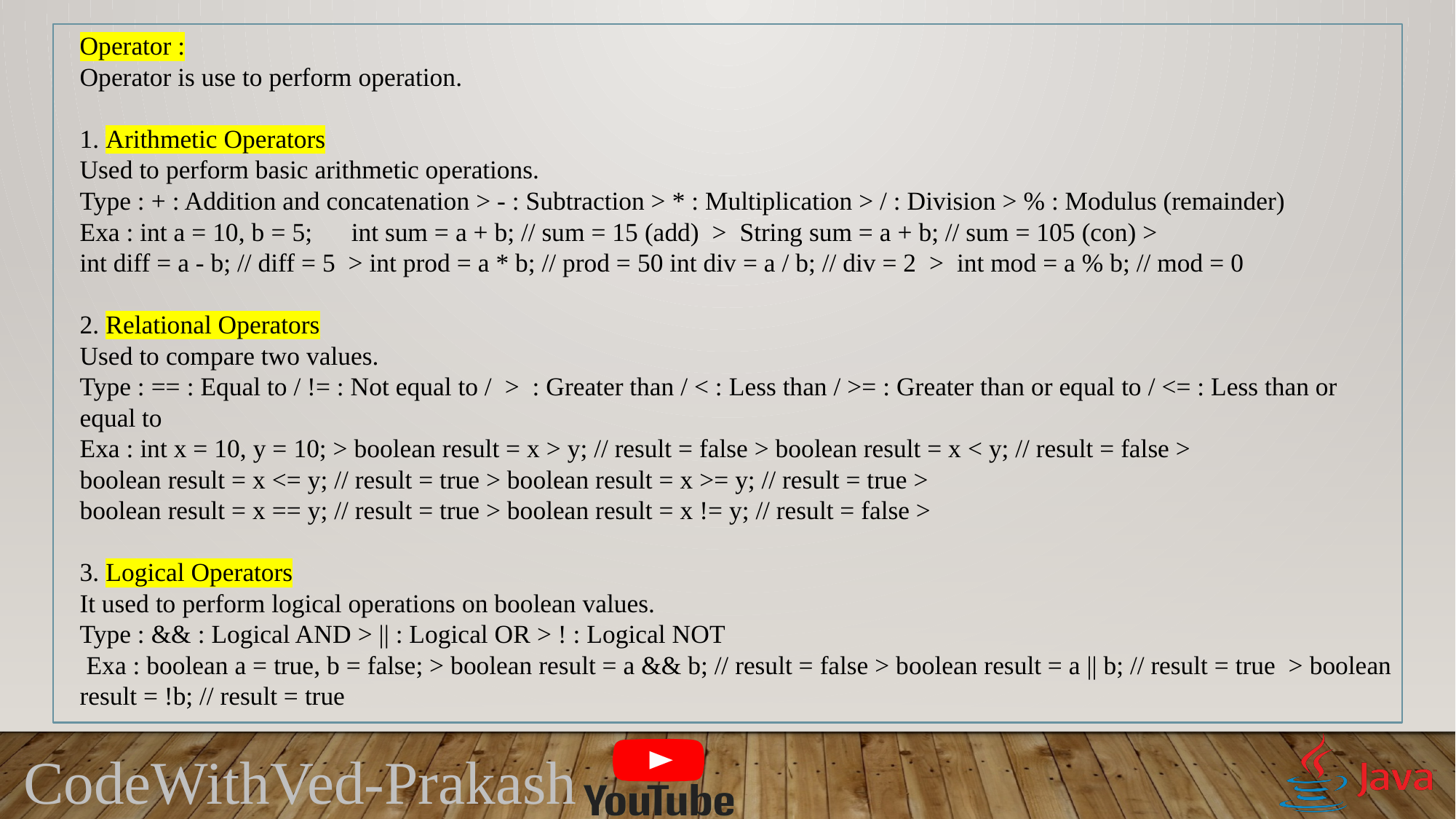

Operator :
Operator is use to perform operation.

1. Arithmetic Operators
Used to perform basic arithmetic operations.
Type : + : Addition and concatenation > - : Subtraction > * : Multiplication > / : Division > % : Modulus (remainder)
Exa : int a = 10, b = 5;      int sum = a + b; // sum = 15 (add)  >  String sum = a + b; // sum = 105 (con) >
int diff = a - b; // diff = 5  > int prod = a * b; // prod = 50 int div = a / b; // div = 2  >  int mod = a % b; // mod = 0

2. Relational Operators
Used to compare two values.
Type : == : Equal to / != : Not equal to /  >  : Greater than / < : Less than / >= : Greater than or equal to / <= : Less than or equal to
Exa : int x = 10, y = 10; > boolean result = x > y; // result = false > boolean result = x < y; // result = false >
boolean result = x <= y; // result = true > boolean result = x >= y; // result = true >
boolean result = x == y; // result = true > boolean result = x != y; // result = false >

3. Logical Operators
It used to perform logical operations on boolean values.
Type : && : Logical AND > || : Logical OR > ! : Logical NOT
 Exa : boolean a = true, b = false; > boolean result = a && b; // result = false > boolean result = a || b; // result = true  > boolean result = !b; // result = true